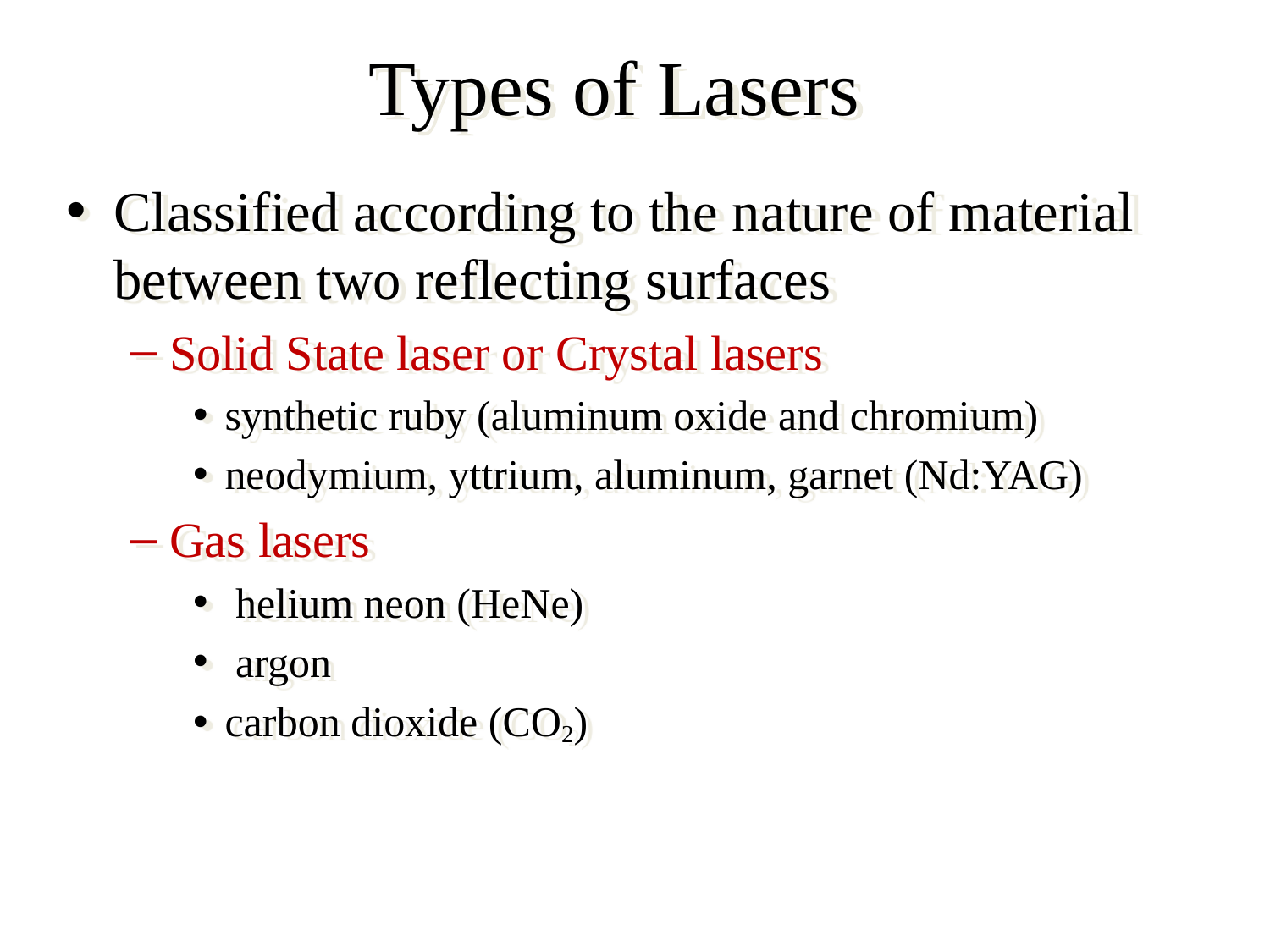

Types of Lasers
Classified according to the nature of material between two reflecting surfaces
Solid State laser or Crystal lasers
synthetic ruby (aluminum oxide and chromium)
neodymium, yttrium, aluminum, garnet (Nd:YAG)
Gas lasers
 helium neon (HeNe)
 argon
carbon dioxide (CO2)